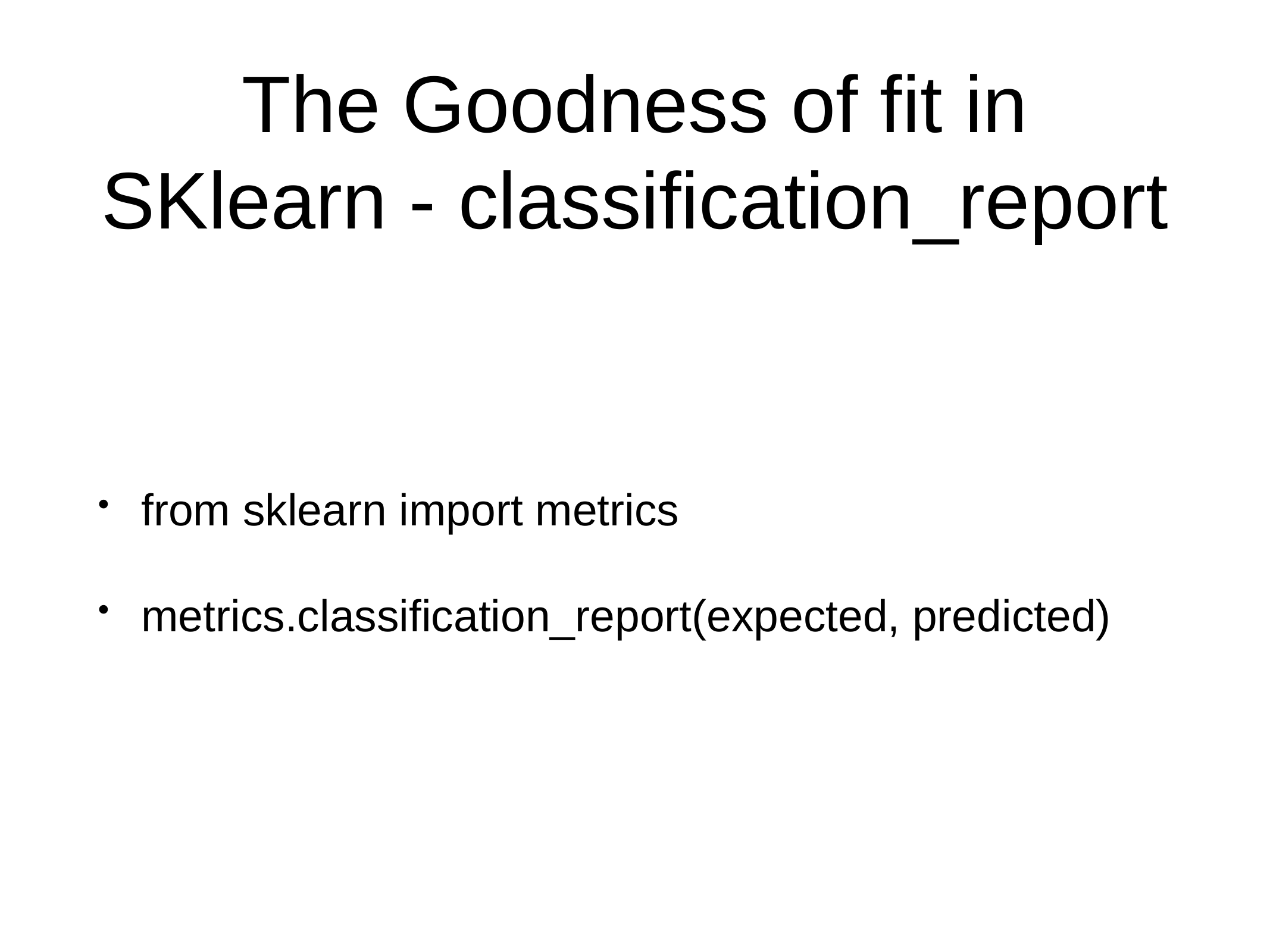

# The Goodness of fit in SKlearn - classification_report
from sklearn import metrics
metrics.classification_report(expected, predicted)